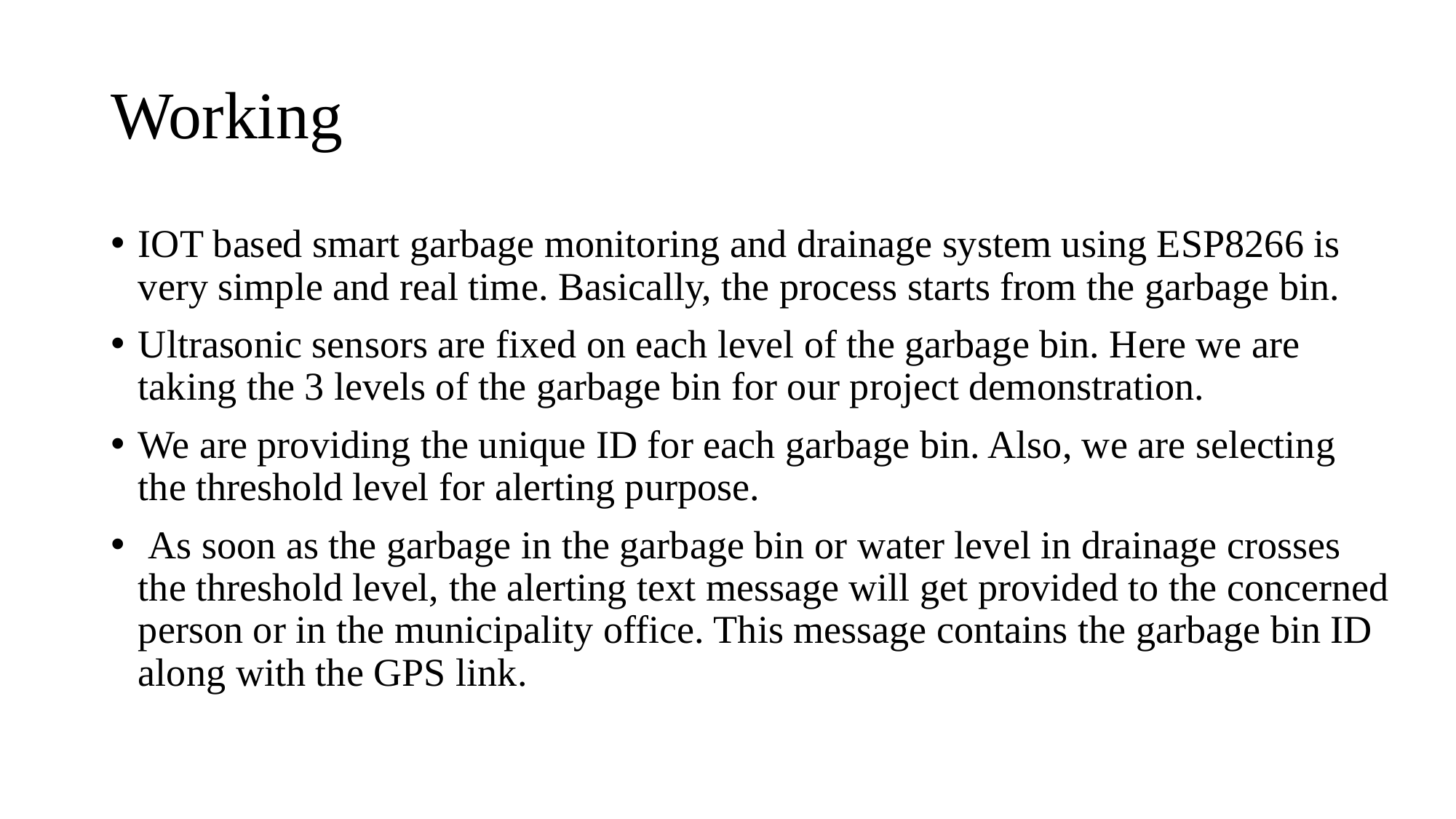

# Working
IOT based smart garbage monitoring and drainage system using ESP8266 is very simple and real time. Basically, the process starts from the garbage bin.
Ultrasonic sensors are fixed on each level of the garbage bin. Here we are taking the 3 levels of the garbage bin for our project demonstration.
We are providing the unique ID for each garbage bin. Also, we are selecting the threshold level for alerting purpose.
 As soon as the garbage in the garbage bin or water level in drainage crosses the threshold level, the alerting text message will get provided to the concerned person or in the municipality office. This message contains the garbage bin ID along with the GPS link.